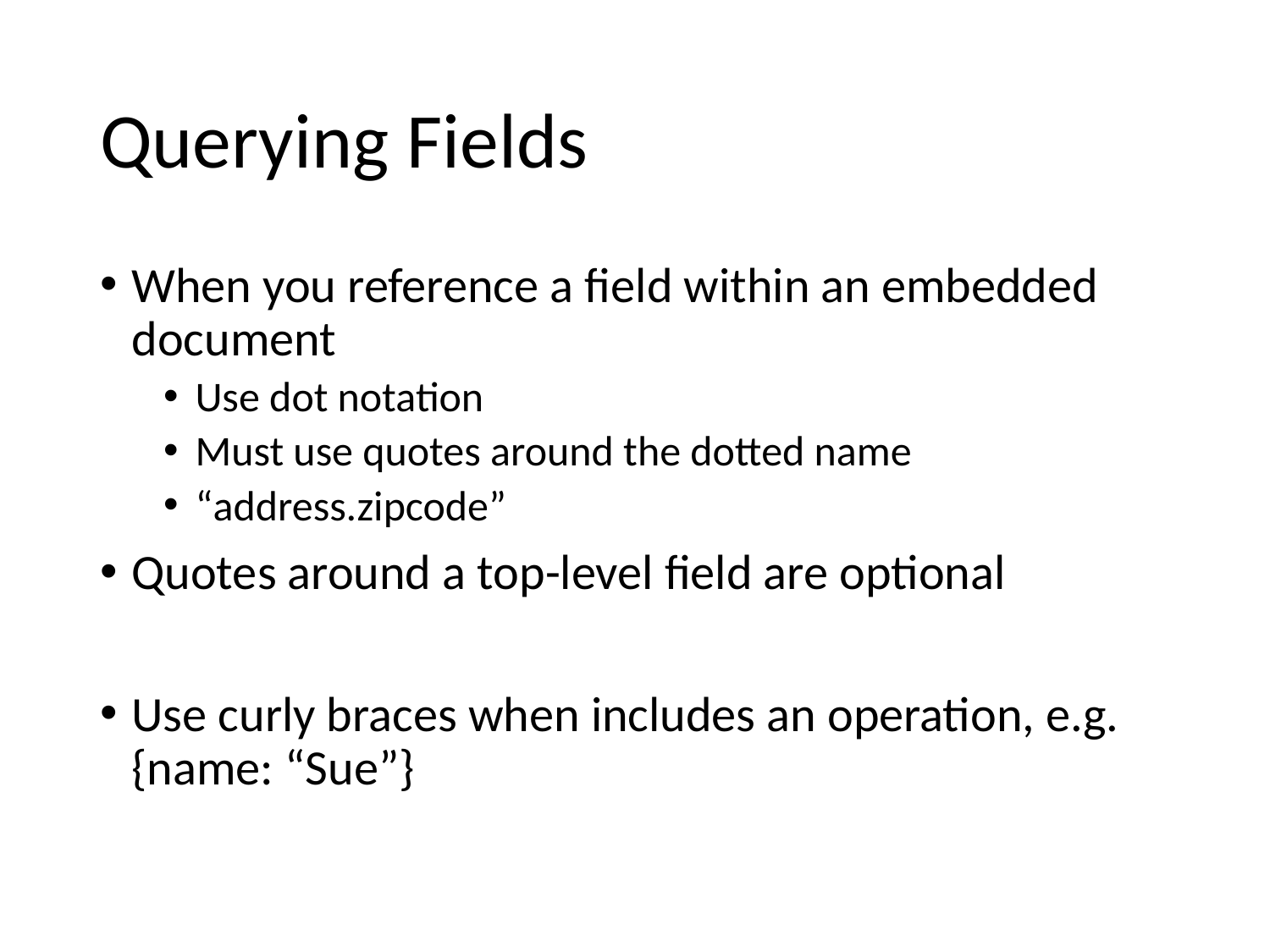

# Querying Fields
When you reference a field within an embedded document
Use dot notation
Must use quotes around the dotted name
“address.zipcode”
Quotes around a top-level field are optional

Use curly braces when includes an operation, e.g. {name: “Sue”}